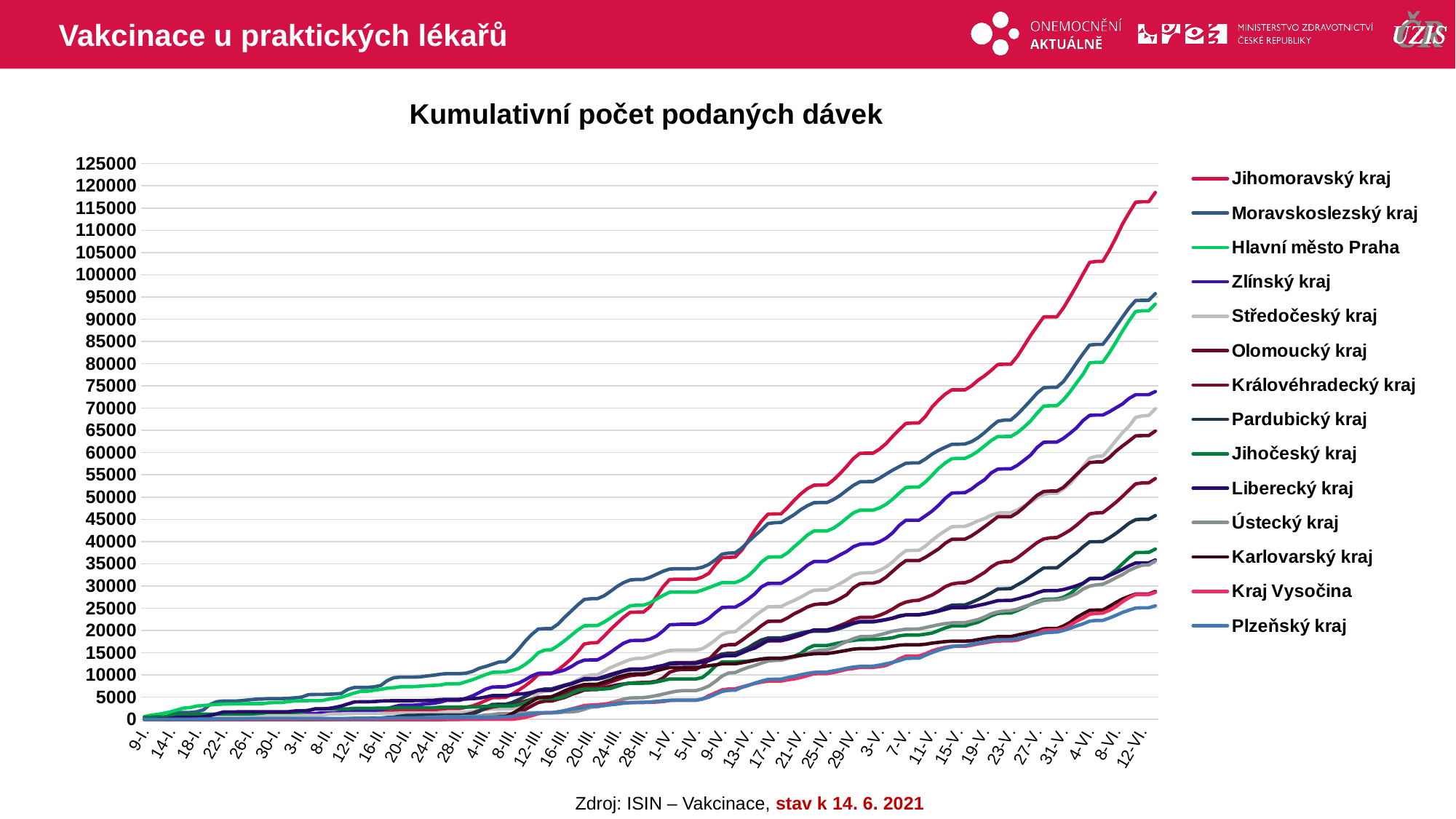

# Vakcinace u praktických lékařů

### Chart: Kumulativní počet podaných dávek

| Category | Jihomoravský kraj | Moravskoslezský kraj | Hlavní město Praha | Zlínský kraj | Středočeský kraj | Olomoucký kraj | Královéhradecký kraj | Pardubický kraj | Jihočeský kraj | Liberecký kraj | Ústecký kraj | Karlovarský kraj | Kraj Vysočina | Plzeňský kraj |
|---|---|---|---|---|---|---|---|---|---|---|---|---|---|---|
| 9-I. | 1.0 | 0.0 | 626.0 | 1.0 | 173.0 | 0.0 | 0.0 | 0.0 | 502.0 | 0.0 | 1.0 | 0.0 | 0.0 | 0.0 |
| 11-I. | 28.0 | 0.0 | 922.0 | 43.0 | 173.0 | 0.0 | 0.0 | 0.0 | 502.0 | 0.0 | 1.0 | 0.0 | 0.0 | 0.0 |
| 12-I. | 138.0 | 9.0 | 1131.0 | 73.0 | 273.0 | 0.0 | 0.0 | 1.0 | 553.0 | 92.0 | 1.0 | 0.0 | 0.0 | 0.0 |
| 13-I. | 195.0 | 285.0 | 1376.0 | 131.0 | 366.0 | 0.0 | 0.0 | 1.0 | 553.0 | 129.0 | 1.0 | 0.0 | 0.0 | 0.0 |
| 14-I. | 227.0 | 980.0 | 1695.0 | 143.0 | 366.0 | 0.0 | 0.0 | 1.0 | 848.0 | 247.0 | 1.0 | 0.0 | 0.0 | 1.0 |
| 15-I. | 227.0 | 1541.0 | 2130.0 | 197.0 | 366.0 | 0.0 | 0.0 | 1.0 | 1110.0 | 438.0 | 1.0 | 0.0 | 0.0 | 1.0 |
| 16-I. | 227.0 | 1560.0 | 2542.0 | 197.0 | 366.0 | 0.0 | 0.0 | 1.0 | 1110.0 | 438.0 | 1.0 | 0.0 | 0.0 | 1.0 |
| 17-I. | 227.0 | 1561.0 | 2656.0 | 347.0 | 366.0 | 0.0 | 0.0 | 1.0 | 1110.0 | 439.0 | 1.0 | 0.0 | 0.0 | 1.0 |
| 18-I. | 263.0 | 1722.0 | 2998.0 | 359.0 | 661.0 | 0.0 | 0.0 | 1.0 | 1196.0 | 443.0 | 1.0 | 0.0 | 0.0 | 41.0 |
| 19-I. | 422.0 | 2141.0 | 3104.0 | 403.0 | 661.0 | 0.0 | 0.0 | 1.0 | 1196.0 | 576.0 | 7.0 | 1.0 | 0.0 | 77.0 |
| 20-I. | 673.0 | 3349.0 | 3253.0 | 424.0 | 661.0 | 0.0 | 0.0 | 2.0 | 1196.0 | 857.0 | 13.0 | 60.0 | 0.0 | 95.0 |
| 21-I. | 808.0 | 3963.0 | 3349.0 | 575.0 | 708.0 | 0.0 | 1.0 | 2.0 | 1196.0 | 1237.0 | 25.0 | 60.0 | 0.0 | 119.0 |
| 22-I. | 883.0 | 4120.0 | 3436.0 | 850.0 | 708.0 | 0.0 | 1.0 | 2.0 | 1226.0 | 1661.0 | 31.0 | 60.0 | 0.0 | 119.0 |
| 23-I. | 883.0 | 4120.0 | 3475.0 | 851.0 | 708.0 | 0.0 | 1.0 | 3.0 | 1226.0 | 1691.0 | 31.0 | 60.0 | 0.0 | 119.0 |
| 24-I. | 1007.0 | 4120.0 | 3480.0 | 851.0 | 708.0 | 0.0 | 1.0 | 3.0 | 1226.0 | 1691.0 | 31.0 | 60.0 | 0.0 | 119.0 |
| 25-I. | 1015.0 | 4240.0 | 3515.0 | 905.0 | 708.0 | 0.0 | 1.0 | 3.0 | 1227.0 | 1710.0 | 31.0 | 60.0 | 0.0 | 141.0 |
| 26-I. | 1017.0 | 4405.0 | 3534.0 | 964.0 | 708.0 | 0.0 | 1.0 | 3.0 | 1227.0 | 1710.0 | 31.0 | 60.0 | 0.0 | 171.0 |
| 27-I. | 1019.0 | 4530.0 | 3540.0 | 964.0 | 708.0 | 0.0 | 1.0 | 3.0 | 1285.0 | 1710.0 | 31.0 | 60.0 | 0.0 | 201.0 |
| 28-I. | 1021.0 | 4582.0 | 3546.0 | 964.0 | 708.0 | 0.0 | 1.0 | 3.0 | 1428.0 | 1722.0 | 32.0 | 60.0 | 0.0 | 201.0 |
| 29-I. | 1023.0 | 4679.0 | 3713.0 | 964.0 | 857.0 | 0.0 | 1.0 | 3.0 | 1579.0 | 1722.0 | 32.0 | 60.0 | 0.0 | 207.0 |
| 30-I. | 1025.0 | 4679.0 | 3792.0 | 964.0 | 869.0 | 0.0 | 1.0 | 3.0 | 1579.0 | 1722.0 | 32.0 | 60.0 | 0.0 | 207.0 |
| 31-I. | 1025.0 | 4679.0 | 3793.0 | 964.0 | 869.0 | 0.0 | 1.0 | 3.0 | 1579.0 | 1722.0 | 32.0 | 60.0 | 0.0 | 207.0 |
| 1-II. | 1052.0 | 4744.0 | 4027.0 | 1006.0 | 881.0 | 0.0 | 1.0 | 4.0 | 1579.0 | 1724.0 | 32.0 | 60.0 | 0.0 | 207.0 |
| 2-II. | 1157.0 | 4855.0 | 4145.0 | 1090.0 | 881.0 | 0.0 | 1.0 | 5.0 | 1579.0 | 1908.0 | 33.0 | 60.0 | 0.0 | 207.0 |
| 3-II. | 1210.0 | 5026.0 | 4190.0 | 1180.0 | 881.0 | 0.0 | 1.0 | 5.0 | 1696.0 | 1940.0 | 33.0 | 60.0 | 1.0 | 207.0 |
| 4-II. | 1241.0 | 5560.0 | 4209.0 | 1198.0 | 881.0 | 0.0 | 1.0 | 38.0 | 2043.0 | 1999.0 | 33.0 | 60.0 | 1.0 | 208.0 |
| 5-II. | 1241.0 | 5599.0 | 4221.0 | 1298.0 | 881.0 | 0.0 | 17.0 | 49.0 | 2344.0 | 2353.0 | 37.0 | 60.0 | 1.0 | 208.0 |
| 7-II. | 1241.0 | 5599.0 | 4221.0 | 1461.0 | 881.0 | 0.0 | 17.0 | 49.0 | 2344.0 | 2353.0 | 37.0 | 60.0 | 1.0 | 208.0 |
| 8-II. | 1278.0 | 5644.0 | 4516.0 | 1479.0 | 1149.0 | 0.0 | 40.0 | 60.0 | 2350.0 | 2445.0 | 38.0 | 60.0 | 1.0 | 208.0 |
| 9-II. | 1392.0 | 5707.0 | 4730.0 | 1509.0 | 1229.0 | 0.0 | 104.0 | 92.0 | 2350.0 | 2683.0 | 38.0 | 61.0 | 1.0 | 208.0 |
| 10-II. | 1585.0 | 5828.0 | 4978.0 | 1601.0 | 1231.0 | 0.0 | 104.0 | 104.0 | 2350.0 | 3011.0 | 38.0 | 61.0 | 1.0 | 208.0 |
| 11-II. | 1720.0 | 6751.0 | 5453.0 | 1745.0 | 1281.0 | 0.0 | 104.0 | 167.0 | 2350.0 | 3467.0 | 38.0 | 61.0 | 1.0 | 208.0 |
| 12-II. | 1811.0 | 7193.0 | 5920.0 | 1880.0 | 1308.0 | 0.0 | 104.0 | 227.0 | 2498.0 | 3916.0 | 38.0 | 62.0 | 1.0 | 208.0 |
| 13-II. | 1811.0 | 7193.0 | 6323.0 | 1880.0 | 1308.0 | 0.0 | 104.0 | 239.0 | 2498.0 | 3946.0 | 38.0 | 62.0 | 1.0 | 208.0 |
| 14-II. | 1811.0 | 7193.0 | 6342.0 | 1880.0 | 1308.0 | 0.0 | 104.0 | 239.0 | 2498.0 | 3946.0 | 38.0 | 62.0 | 1.0 | 208.0 |
| 15-II. | 1845.0 | 7318.0 | 6568.0 | 1932.0 | 1308.0 | 0.0 | 122.0 | 290.0 | 2500.0 | 3994.0 | 68.0 | 62.0 | 1.0 | 249.0 |
| 16-II. | 1920.0 | 7627.0 | 6746.0 | 2126.0 | 1327.0 | 0.0 | 122.0 | 291.0 | 2531.0 | 4124.0 | 172.0 | 62.0 | 1.0 | 285.0 |
| 17-II. | 1955.0 | 8720.0 | 7010.0 | 2463.0 | 1327.0 | 0.0 | 122.0 | 429.0 | 2531.0 | 4168.0 | 191.0 | 62.0 | 1.0 | 303.0 |
| 18-II. | 2071.0 | 9374.0 | 7125.0 | 2825.0 | 1357.0 | 0.0 | 122.0 | 509.0 | 2588.0 | 4204.0 | 218.0 | 62.0 | 1.0 | 321.0 |
| 19-II. | 2078.0 | 9496.0 | 7321.0 | 3174.0 | 1413.0 | 0.0 | 186.0 | 725.0 | 2619.0 | 4215.0 | 225.0 | 62.0 | 1.0 | 327.0 |
| 20-II. | 2078.0 | 9497.0 | 7366.0 | 3197.0 | 1413.0 | 0.0 | 186.0 | 888.0 | 2619.0 | 4215.0 | 225.0 | 62.0 | 1.0 | 327.0 |
| 21-II. | 2078.0 | 9497.0 | 7366.0 | 3197.0 | 1413.0 | 0.0 | 213.0 | 888.0 | 2619.0 | 4215.0 | 225.0 | 62.0 | 1.0 | 327.0 |
| 22-II. | 2217.0 | 9549.0 | 7462.0 | 3307.0 | 1419.0 | 0.0 | 254.0 | 955.0 | 2622.0 | 4222.0 | 225.0 | 62.0 | 1.0 | 351.0 |
| 23-II. | 2218.0 | 9761.0 | 7563.0 | 3504.0 | 1419.0 | 0.0 | 310.0 | 955.0 | 2622.0 | 4264.0 | 415.0 | 62.0 | 1.0 | 381.0 |
| 24-II. | 2218.0 | 9917.0 | 7628.0 | 3599.0 | 1419.0 | 0.0 | 388.0 | 955.0 | 2623.0 | 4297.0 | 456.0 | 62.0 | 1.0 | 410.0 |
| 25-II. | 2261.0 | 10135.0 | 7720.0 | 3851.0 | 1495.0 | 0.0 | 572.0 | 955.0 | 2732.0 | 4439.0 | 538.0 | 62.0 | 1.0 | 410.0 |
| 26-II. | 2410.0 | 10281.0 | 7979.0 | 4258.0 | 1496.0 | 0.0 | 678.0 | 955.0 | 2742.0 | 4512.0 | 544.0 | 62.0 | 1.0 | 416.0 |
| 27-II. | 2410.0 | 10282.0 | 7991.0 | 4261.0 | 1497.0 | 34.0 | 835.0 | 955.0 | 2746.0 | 4512.0 | 574.0 | 62.0 | 1.0 | 416.0 |
| 28-II. | 2422.0 | 10282.0 | 8001.0 | 4283.0 | 1499.0 | 34.0 | 836.0 | 955.0 | 2767.0 | 4513.0 | 574.0 | 62.0 | 1.0 | 416.0 |
| 1-III. | 2726.0 | 10384.0 | 8475.0 | 4754.0 | 1633.0 | 113.0 | 1085.0 | 988.0 | 2767.0 | 4565.0 | 604.0 | 62.0 | 1.0 | 416.0 |
| 2-III. | 3033.0 | 10790.0 | 8923.0 | 5286.0 | 1785.0 | 244.0 | 1428.0 | 1192.0 | 2778.0 | 4662.0 | 636.0 | 62.0 | 1.0 | 416.0 |
| 3-III. | 3569.0 | 11489.0 | 9493.0 | 6020.0 | 2065.0 | 476.0 | 1946.0 | 1791.0 | 2833.0 | 4776.0 | 763.0 | 62.0 | 1.0 | 416.0 |
| 4-III. | 4241.0 | 11911.0 | 10085.0 | 6802.0 | 2214.0 | 712.0 | 2405.0 | 2672.0 | 2940.0 | 5041.0 | 990.0 | 113.0 | 1.0 | 416.0 |
| 5-III. | 4876.0 | 12388.0 | 10569.0 | 7264.0 | 2326.0 | 894.0 | 2783.0 | 3362.0 | 3005.0 | 5356.0 | 1061.0 | 422.0 | 1.0 | 425.0 |
| 6-III. | 4901.0 | 12887.0 | 10631.0 | 7311.0 | 2326.0 | 941.0 | 2985.0 | 3365.0 | 3005.0 | 5356.0 | 1293.0 | 528.0 | 1.0 | 484.0 |
| 7-III. | 4936.0 | 12982.0 | 10648.0 | 7322.0 | 2338.0 | 942.0 | 3019.0 | 3387.0 | 3006.0 | 5356.0 | 1293.0 | 625.0 | 1.0 | 531.0 |
| 8-III. | 5662.0 | 14188.0 | 10981.0 | 7701.0 | 2418.0 | 1139.0 | 3221.0 | 3761.0 | 3007.0 | 5523.0 | 1304.0 | 1274.0 | 20.0 | 652.0 |
| 9-III. | 6564.0 | 15763.0 | 11430.0 | 8166.0 | 2610.0 | 1466.0 | 3686.0 | 4421.0 | 3283.0 | 5700.0 | 1445.0 | 2135.0 | 189.0 | 892.0 |
| 10-III. | 7536.0 | 17562.0 | 12350.0 | 8883.0 | 3439.0 | 2207.0 | 4113.0 | 5143.0 | 3829.0 | 5794.0 | 1446.0 | 3160.0 | 464.0 | 1046.0 |
| 11-III. | 8686.0 | 19092.0 | 13501.0 | 9756.0 | 4619.0 | 3019.0 | 4523.0 | 5850.0 | 4415.0 | 6079.0 | 1490.0 | 4030.0 | 817.0 | 1261.0 |
| 12-III. | 10084.0 | 20314.0 | 14993.0 | 10356.0 | 5937.0 | 3787.0 | 4875.0 | 6562.0 | 4731.0 | 6530.0 | 1490.0 | 4937.0 | 1281.0 | 1472.0 |
| 13-III. | 10193.0 | 20395.0 | 15594.0 | 10400.0 | 6339.0 | 4094.0 | 4959.0 | 6828.0 | 4731.0 | 6543.0 | 1490.0 | 4977.0 | 1487.0 | 1477.0 |
| 14-III. | 10239.0 | 20396.0 | 15636.0 | 10402.0 | 6498.0 | 4095.0 | 4992.0 | 6835.0 | 4731.0 | 6544.0 | 1490.0 | 5077.0 | 1487.0 | 1477.0 |
| 15-III. | 11118.0 | 21421.0 | 16568.0 | 10686.0 | 7100.0 | 4537.0 | 5335.0 | 7277.0 | 4759.0 | 7013.0 | 1493.0 | 5704.0 | 1701.0 | 1668.0 |
| 16-III. | 12306.0 | 22939.0 | 17675.0 | 11098.0 | 7634.0 | 4910.0 | 5776.0 | 7700.0 | 5167.0 | 7543.0 | 1655.0 | 6410.0 | 1925.0 | 1971.0 |
| 17-III. | 13588.0 | 24332.0 | 18863.0 | 11830.0 | 8175.0 | 5557.0 | 6277.0 | 8046.0 | 5794.0 | 7923.0 | 1679.0 | 7002.0 | 2322.0 | 2300.0 |
| 18-III. | 15182.0 | 25722.0 | 20090.0 | 12766.0 | 8866.0 | 6052.0 | 6707.0 | 8587.0 | 6502.0 | 8486.0 | 1839.0 | 7453.0 | 2695.0 | 2541.0 |
| 19-III. | 16956.0 | 26963.0 | 21039.0 | 13318.0 | 9594.0 | 6592.0 | 7189.0 | 8898.0 | 6791.0 | 9152.0 | 2258.0 | 7843.0 | 3119.0 | 2697.0 |
| 20-III. | 17195.0 | 27136.0 | 21101.0 | 13362.0 | 10007.0 | 6677.0 | 7430.0 | 8995.0 | 6803.0 | 9164.0 | 2754.0 | 7882.0 | 3214.0 | 2963.0 |
| 21-III. | 17249.0 | 27140.0 | 21102.0 | 13373.0 | 10007.0 | 6700.0 | 7490.0 | 9044.0 | 6803.0 | 9164.0 | 2823.0 | 7896.0 | 3262.0 | 2963.0 |
| 22-III. | 18667.0 | 27780.0 | 21845.0 | 14129.0 | 10838.0 | 7111.0 | 7902.0 | 9354.0 | 6833.0 | 9607.0 | 3188.0 | 8384.0 | 3458.0 | 3090.0 |
| 23-III. | 20205.0 | 28773.0 | 22795.0 | 15073.0 | 11650.0 | 7450.0 | 8393.0 | 9812.0 | 6957.0 | 10094.0 | 3763.0 | 8850.0 | 3548.0 | 3278.0 |
| 24-III. | 21593.0 | 29884.0 | 23806.0 | 16139.0 | 12264.0 | 7763.0 | 8918.0 | 10343.0 | 7412.0 | 10519.0 | 4142.0 | 9452.0 | 3664.0 | 3428.0 |
| 25-III. | 22964.0 | 30759.0 | 24687.0 | 17134.0 | 12862.0 | 7960.0 | 9427.0 | 10833.0 | 7904.0 | 10938.0 | 4548.0 | 9844.0 | 3767.0 | 3632.0 |
| 26-III. | 24078.0 | 31347.0 | 25541.0 | 17703.0 | 13456.0 | 8168.0 | 9817.0 | 11124.0 | 8129.0 | 11318.0 | 4807.0 | 10194.0 | 3779.0 | 3747.0 |
| 27-III. | 24116.0 | 31467.0 | 25678.0 | 17759.0 | 13724.0 | 8246.0 | 9989.0 | 11139.0 | 8131.0 | 11341.0 | 4863.0 | 10207.0 | 3791.0 | 3808.0 |
| 28-III. | 24116.0 | 31467.0 | 25685.0 | 17759.0 | 13724.0 | 8299.0 | 9994.0 | 11140.0 | 8131.0 | 11341.0 | 4889.0 | 10207.0 | 3791.0 | 3834.0 |
| 29-III. | 25307.0 | 31936.0 | 26170.0 | 18050.0 | 14134.0 | 8353.0 | 10363.0 | 11393.0 | 8187.0 | 11540.0 | 5080.0 | 10468.0 | 3833.0 | 3918.0 |
| 30-III. | 27642.0 | 32625.0 | 27037.0 | 18734.0 | 14625.0 | 8562.0 | 11015.0 | 11858.0 | 8414.0 | 11763.0 | 5364.0 | 10927.0 | 3892.0 | 4035.0 |
| 31-III. | 29803.0 | 33303.0 | 27870.0 | 19883.0 | 15068.0 | 9300.0 | 11875.0 | 12117.0 | 8740.0 | 12073.0 | 5679.0 | 11324.0 | 4011.0 | 4189.0 |
| 1-IV. | 31433.0 | 33803.0 | 28604.0 | 21276.0 | 15484.0 | 10594.0 | 12598.0 | 12628.0 | 9083.0 | 12463.0 | 6017.0 | 11668.0 | 4247.0 | 4296.0 |
| 2-IV. | 31522.0 | 33886.0 | 28615.0 | 21334.0 | 15570.0 | 11078.0 | 12757.0 | 12628.0 | 9084.0 | 12552.0 | 6320.0 | 11668.0 | 4265.0 | 4346.0 |
| 3-IV. | 31523.0 | 33886.0 | 28620.0 | 21397.0 | 15572.0 | 11234.0 | 12757.0 | 12643.0 | 9084.0 | 12577.0 | 6459.0 | 11671.0 | 4269.0 | 4346.0 |
| 4-IV. | 31524.0 | 33886.0 | 28620.0 | 21398.0 | 15572.0 | 11234.0 | 12759.0 | 12643.0 | 9084.0 | 12577.0 | 6459.0 | 11671.0 | 4269.0 | 4346.0 |
| 5-IV. | 31524.0 | 33887.0 | 28622.0 | 21399.0 | 15574.0 | 11234.0 | 12816.0 | 12643.0 | 9084.0 | 12577.0 | 6459.0 | 11671.0 | 4277.0 | 4346.0 |
| 6-IV. | 32015.0 | 34212.0 | 29064.0 | 21842.0 | 15901.0 | 12011.0 | 13218.0 | 12972.0 | 9423.0 | 12901.0 | 6882.0 | 11809.0 | 4575.0 | 4564.0 |
| 7-IV. | 32862.0 | 34863.0 | 29636.0 | 22747.0 | 16779.0 | 13478.0 | 13654.0 | 13183.0 | 10567.0 | 13274.0 | 7511.0 | 12068.0 | 5345.0 | 4991.0 |
| 8-IV. | 34801.0 | 35889.0 | 30200.0 | 24042.0 | 17877.0 | 15053.0 | 14129.0 | 13849.0 | 12011.0 | 13692.0 | 8556.0 | 12256.0 | 5978.0 | 5660.0 |
| 9-IV. | 36365.0 | 37149.0 | 30746.0 | 25165.0 | 19108.0 | 16496.0 | 14666.0 | 14692.0 | 12922.0 | 14205.0 | 9732.0 | 12485.0 | 6633.0 | 6292.0 |
| 10-IV. | 36415.0 | 37403.0 | 30757.0 | 25227.0 | 19608.0 | 16784.0 | 14890.0 | 14767.0 | 12934.0 | 14327.0 | 10428.0 | 12485.0 | 6833.0 | 6530.0 |
| 11-IV. | 36509.0 | 37442.0 | 30758.0 | 25237.0 | 19703.0 | 16803.0 | 14890.0 | 14768.0 | 12936.0 | 14327.0 | 10538.0 | 12486.0 | 6873.0 | 6573.0 |
| 12-IV. | 38028.0 | 38527.0 | 31363.0 | 26047.0 | 20905.0 | 17755.0 | 15368.0 | 15448.0 | 13022.0 | 14940.0 | 11169.0 | 12728.0 | 7282.0 | 7176.0 |
| 13-IV. | 40234.0 | 39950.0 | 32284.0 | 27072.0 | 22010.0 | 18865.0 | 15982.0 | 16142.0 | 13120.0 | 15567.0 | 11705.0 | 12998.0 | 7674.0 | 7624.0 |
| 14-IV. | 42534.0 | 41315.0 | 33672.0 | 28240.0 | 23272.0 | 19884.0 | 16499.0 | 17060.0 | 13328.0 | 16032.0 | 12132.0 | 13304.0 | 8074.0 | 8153.0 |
| 15-IV. | 44547.0 | 42610.0 | 35383.0 | 29795.0 | 24340.0 | 21075.0 | 17121.0 | 17849.0 | 13547.0 | 16856.0 | 12650.0 | 13572.0 | 8367.0 | 8600.0 |
| 16-IV. | 46151.0 | 44029.0 | 36470.0 | 30567.0 | 25311.0 | 22046.0 | 17631.0 | 18297.0 | 13762.0 | 17745.0 | 13121.0 | 13707.0 | 8611.0 | 9000.0 |
| 17-IV. | 46203.0 | 44230.0 | 36522.0 | 30578.0 | 25341.0 | 22071.0 | 17656.0 | 18320.0 | 13776.0 | 17817.0 | 13253.0 | 13717.0 | 8611.0 | 9022.0 |
| 18-IV. | 46214.0 | 44276.0 | 36531.0 | 30591.0 | 25343.0 | 22100.0 | 17656.0 | 18320.0 | 13778.0 | 17817.0 | 13286.0 | 13717.0 | 8611.0 | 9041.0 |
| 19-IV. | 47657.0 | 45147.0 | 37470.0 | 31466.0 | 26119.0 | 22834.0 | 18021.0 | 18634.0 | 13849.0 | 18077.0 | 13653.0 | 13922.0 | 8893.0 | 9397.0 |
| 20-IV. | 49272.0 | 46055.0 | 38843.0 | 32423.0 | 26743.0 | 23748.0 | 18475.0 | 19044.0 | 14218.0 | 18597.0 | 13980.0 | 14155.0 | 9099.0 | 9662.0 |
| 21-IV. | 50712.0 | 47164.0 | 40099.0 | 33457.0 | 27476.0 | 24453.0 | 18932.0 | 19415.0 | 14868.0 | 19073.0 | 14383.0 | 14372.0 | 9419.0 | 10044.0 |
| 22-IV. | 51887.0 | 48047.0 | 41439.0 | 34664.0 | 28320.0 | 25274.0 | 19549.0 | 19710.0 | 15939.0 | 19586.0 | 14885.0 | 14579.0 | 9832.0 | 10335.0 |
| 23-IV. | 52658.0 | 48724.0 | 42370.0 | 35497.0 | 29029.0 | 25804.0 | 20060.0 | 19835.0 | 16605.0 | 20101.0 | 15323.0 | 14751.0 | 10250.0 | 10551.0 |
| 24-IV. | 52684.0 | 48762.0 | 42371.0 | 35497.0 | 29074.0 | 25964.0 | 20083.0 | 19839.0 | 16605.0 | 20101.0 | 15580.0 | 14798.0 | 10289.0 | 10622.0 |
| 25-IV. | 52740.0 | 48773.0 | 42371.0 | 35497.0 | 29089.0 | 25982.0 | 20085.0 | 19841.0 | 16606.0 | 20101.0 | 15629.0 | 14811.0 | 10289.0 | 10643.0 |
| 26-IV. | 53886.0 | 49461.0 | 43014.0 | 36175.0 | 29783.0 | 26422.0 | 20537.0 | 20087.0 | 16939.0 | 20434.0 | 16096.0 | 15009.0 | 10544.0 | 10923.0 |
| 27-IV. | 55305.0 | 50378.0 | 44044.0 | 37003.0 | 30533.0 | 27178.0 | 21132.0 | 20474.0 | 17236.0 | 20819.0 | 16834.0 | 15264.0 | 10880.0 | 11181.0 |
| 28-IV. | 56910.0 | 51522.0 | 45258.0 | 37778.0 | 31398.0 | 28043.0 | 21718.0 | 20990.0 | 17528.0 | 21259.0 | 17517.0 | 15525.0 | 11235.0 | 11512.0 |
| 29-IV. | 58638.0 | 52608.0 | 46427.0 | 38826.0 | 32406.0 | 29567.0 | 22488.0 | 21536.0 | 17757.0 | 21669.0 | 18133.0 | 15794.0 | 11435.0 | 11763.0 |
| 30-IV. | 59831.0 | 53423.0 | 47036.0 | 39389.0 | 32891.0 | 30478.0 | 22946.0 | 21913.0 | 17936.0 | 22005.0 | 18599.0 | 15907.0 | 11675.0 | 11918.0 |
| 1-V. | 59863.0 | 53461.0 | 47043.0 | 39477.0 | 32957.0 | 30612.0 | 22950.0 | 21917.0 | 17967.0 | 22006.0 | 18640.0 | 15907.0 | 11677.0 | 11942.0 |
| 2-V. | 59865.0 | 53471.0 | 47043.0 | 39478.0 | 32988.0 | 30614.0 | 22953.0 | 21917.0 | 17967.0 | 22018.0 | 18679.0 | 15908.0 | 11693.0 | 11960.0 |
| 3-V. | 60778.0 | 54245.0 | 47555.0 | 39949.0 | 33498.0 | 31015.0 | 23404.0 | 22155.0 | 18051.0 | 22205.0 | 19023.0 | 16032.0 | 11861.0 | 12199.0 |
| 4-V. | 62037.0 | 55176.0 | 48373.0 | 40774.0 | 34297.0 | 32009.0 | 24034.0 | 22440.0 | 18174.0 | 22439.0 | 19394.0 | 16237.0 | 12127.0 | 12502.0 |
| 5-V. | 63663.0 | 56049.0 | 49525.0 | 41966.0 | 35407.0 | 33301.0 | 24819.0 | 22792.0 | 18353.0 | 22746.0 | 19828.0 | 16489.0 | 12764.0 | 12815.0 |
| 6-V. | 65151.0 | 56842.0 | 50898.0 | 43631.0 | 36817.0 | 34611.0 | 25755.0 | 23295.0 | 18787.0 | 23161.0 | 20054.0 | 16705.0 | 13621.0 | 13223.0 |
| 7-V. | 66559.0 | 57590.0 | 52143.0 | 44780.0 | 37929.0 | 35699.0 | 26368.0 | 23502.0 | 18958.0 | 23493.0 | 20282.0 | 16769.0 | 14217.0 | 13700.0 |
| 8-V. | 66650.0 | 57662.0 | 52235.0 | 44780.0 | 38006.0 | 35700.0 | 26674.0 | 23540.0 | 18963.0 | 23518.0 | 20294.0 | 16769.0 | 14225.0 | 13751.0 |
| 9-V. | 66677.0 | 57676.0 | 52248.0 | 44780.0 | 38022.0 | 35700.0 | 26792.0 | 23547.0 | 18966.0 | 23518.0 | 20331.0 | 16769.0 | 14269.0 | 13751.0 |
| 10-V. | 68166.0 | 58565.0 | 53412.0 | 45780.0 | 38989.0 | 36466.0 | 27376.0 | 23762.0 | 19176.0 | 23722.0 | 20653.0 | 16897.0 | 14747.0 | 14434.0 |
| 11-V. | 70276.0 | 59655.0 | 54905.0 | 46837.0 | 40269.0 | 37401.0 | 27971.0 | 24115.0 | 19409.0 | 23995.0 | 20970.0 | 17145.0 | 15430.0 | 15032.0 |
| 12-V. | 71831.0 | 60513.0 | 56457.0 | 48163.0 | 41412.0 | 38344.0 | 28857.0 | 24480.0 | 19976.0 | 24344.0 | 21292.0 | 17318.0 | 15858.0 | 15558.0 |
| 13-V. | 73157.0 | 61207.0 | 57668.0 | 49707.0 | 42416.0 | 39617.0 | 29855.0 | 25153.0 | 20567.0 | 24725.0 | 21536.0 | 17498.0 | 16200.0 | 16011.0 |
| 14-V. | 74107.0 | 61839.0 | 58626.0 | 50898.0 | 43308.0 | 40490.0 | 30439.0 | 25669.0 | 20998.0 | 25124.0 | 21704.0 | 17590.0 | 16436.0 | 16341.0 |
| 15-V. | 74107.0 | 61874.0 | 58690.0 | 50951.0 | 43388.0 | 40512.0 | 30680.0 | 25722.0 | 20999.0 | 25124.0 | 21759.0 | 17590.0 | 16436.0 | 16535.0 |
| 16-V. | 74108.0 | 61917.0 | 58695.0 | 50975.0 | 43398.0 | 40521.0 | 30734.0 | 25724.0 | 20999.0 | 25124.0 | 21759.0 | 17590.0 | 16436.0 | 16563.0 |
| 17-V. | 75005.0 | 62453.0 | 59381.0 | 51809.0 | 43964.0 | 41267.0 | 31242.0 | 26300.0 | 21465.0 | 25303.0 | 22097.0 | 17665.0 | 16663.0 | 16883.0 |
| 18-V. | 76271.0 | 63335.0 | 60315.0 | 52928.0 | 44645.0 | 42255.0 | 32149.0 | 26959.0 | 21839.0 | 25615.0 | 22447.0 | 17941.0 | 16969.0 | 17154.0 |
| 19-V. | 77286.0 | 64502.0 | 61507.0 | 53891.0 | 45168.0 | 43327.0 | 33051.0 | 27654.0 | 22572.0 | 25922.0 | 23029.0 | 18189.0 | 17187.0 | 17447.0 |
| 20-V. | 78486.0 | 65832.0 | 62704.0 | 55434.0 | 45906.0 | 44425.0 | 34276.0 | 28470.0 | 23276.0 | 26312.0 | 23738.0 | 18394.0 | 17442.0 | 17716.0 |
| 21-V. | 79830.0 | 67042.0 | 63603.0 | 56270.0 | 46388.0 | 45572.0 | 35164.0 | 29319.0 | 23839.0 | 26700.0 | 24162.0 | 18617.0 | 17627.0 | 17921.0 |
| 22-V. | 79867.0 | 67316.0 | 63608.0 | 56332.0 | 46471.0 | 45583.0 | 35459.0 | 29358.0 | 23905.0 | 26736.0 | 24388.0 | 18617.0 | 17640.0 | 17921.0 |
| 23-V. | 79867.0 | 67334.0 | 63617.0 | 56332.0 | 46476.0 | 45584.0 | 35497.0 | 29412.0 | 23910.0 | 26736.0 | 24449.0 | 18617.0 | 17640.0 | 17937.0 |
| 24-V. | 81683.0 | 68609.0 | 64495.0 | 57147.0 | 47097.0 | 46467.0 | 36352.0 | 30267.0 | 24486.0 | 27085.0 | 24805.0 | 18966.0 | 17823.0 | 18165.0 |
| 25-V. | 83983.0 | 70141.0 | 65733.0 | 58252.0 | 47984.0 | 47692.0 | 37483.0 | 31069.0 | 25129.0 | 27520.0 | 25325.0 | 19285.0 | 18275.0 | 18449.0 |
| 26-V. | 86339.0 | 71733.0 | 67107.0 | 59428.0 | 48750.0 | 49079.0 | 38626.0 | 32077.0 | 25877.0 | 27892.0 | 25837.0 | 19584.0 | 18783.0 | 18794.0 |
| 27-V. | 88457.0 | 73372.0 | 68876.0 | 61159.0 | 49820.0 | 50396.0 | 39761.0 | 33118.0 | 26497.0 | 28470.0 | 26283.0 | 19901.0 | 19383.0 | 19053.0 |
| 28-V. | 90517.0 | 74591.0 | 70458.0 | 62330.0 | 50594.0 | 51243.0 | 40577.0 | 34058.0 | 26990.0 | 28920.0 | 26752.0 | 20381.0 | 19994.0 | 19434.0 |
| 29-V. | 90529.0 | 74675.0 | 70530.0 | 62331.0 | 50842.0 | 51343.0 | 40824.0 | 34068.0 | 27041.0 | 28956.0 | 26841.0 | 20411.0 | 20092.0 | 19579.0 |
| 30-V. | 90531.0 | 74687.0 | 70534.0 | 62354.0 | 50842.0 | 51345.0 | 40884.0 | 34070.0 | 27078.0 | 28956.0 | 26852.0 | 20411.0 | 20117.0 | 19626.0 |
| 31-V. | 92522.0 | 75968.0 | 71847.0 | 63182.0 | 51813.0 | 52172.0 | 41644.0 | 35178.0 | 27467.0 | 29193.0 | 27118.0 | 20999.0 | 20421.0 | 19982.0 |
| 1-VI. | 94977.0 | 77974.0 | 73637.0 | 64328.0 | 53000.0 | 53581.0 | 42535.0 | 36385.0 | 28238.0 | 29591.0 | 27648.0 | 21796.0 | 21156.0 | 20450.0 |
| 2-VI. | 97506.0 | 80163.0 | 75669.0 | 65573.0 | 54688.0 | 55045.0 | 43663.0 | 37471.0 | 29455.0 | 30042.0 | 28280.0 | 22902.0 | 22065.0 | 21000.0 |
| 3-VI. | 100187.0 | 82258.0 | 77636.0 | 67220.0 | 56837.0 | 56477.0 | 44966.0 | 38796.0 | 30579.0 | 30622.0 | 29296.0 | 23744.0 | 22777.0 | 21489.0 |
| 4-VI. | 102789.0 | 84196.0 | 80190.0 | 68364.0 | 58754.0 | 57742.0 | 46222.0 | 39941.0 | 31697.0 | 31593.0 | 29965.0 | 24527.0 | 23651.0 | 22091.0 |
| 5-VI. | 102988.0 | 84334.0 | 80312.0 | 68446.0 | 59154.0 | 57892.0 | 46430.0 | 39947.0 | 31703.0 | 31638.0 | 30249.0 | 24569.0 | 23825.0 | 22255.0 |
| 6-VI. | 103011.0 | 84334.0 | 80321.0 | 68449.0 | 59230.0 | 57894.0 | 46488.0 | 39983.0 | 31715.0 | 31643.0 | 30384.0 | 24581.0 | 23905.0 | 22260.0 |
| 7-VI. | 105488.0 | 86264.0 | 82456.0 | 69182.0 | 60871.0 | 58870.0 | 47621.0 | 40838.0 | 32537.0 | 32354.0 | 31073.0 | 25401.0 | 24511.0 | 22782.0 |
| 8-VI. | 108329.0 | 88376.0 | 84831.0 | 70074.0 | 62712.0 | 60316.0 | 48808.0 | 41820.0 | 33594.0 | 33010.0 | 31855.0 | 26285.0 | 25346.0 | 23391.0 |
| 9-VI. | 111381.0 | 90472.0 | 87333.0 | 70932.0 | 64451.0 | 61480.0 | 50147.0 | 42928.0 | 34991.0 | 33710.0 | 32564.0 | 27090.0 | 26454.0 | 24045.0 |
| 10-VI. | 113931.0 | 92522.0 | 89649.0 | 72184.0 | 65933.0 | 62590.0 | 51573.0 | 44113.0 | 36371.0 | 34519.0 | 33497.0 | 27666.0 | 27367.0 | 24559.0 |
| 11-VI. | 116311.0 | 94198.0 | 91728.0 | 73027.0 | 67902.0 | 63757.0 | 52957.0 | 44908.0 | 37520.0 | 35180.0 | 34166.0 | 28178.0 | 28058.0 | 25039.0 |
| 12-VI. | 116414.0 | 94253.0 | 91894.0 | 73027.0 | 68248.0 | 63810.0 | 53176.0 | 45007.0 | 37536.0 | 35180.0 | 34688.0 | 28204.0 | 28059.0 | 25089.0 |
| 13-VI. | 116415.0 | 94255.0 | 91897.0 | 73028.0 | 68353.0 | 63813.0 | 53187.0 | 45008.0 | 37547.0 | 35180.0 | 34733.0 | 28205.0 | 28072.0 | 25093.0 |
| 14-VI. | 118484.0 | 95753.0 | 93414.0 | 73733.0 | 69855.0 | 64844.0 | 54151.0 | 45828.0 | 38289.0 | 35845.0 | 35601.0 | 28757.0 | 28551.0 | 25525.0 |
Zdroj: ISIN – Vakcinace, stav k 14. 6. 2021